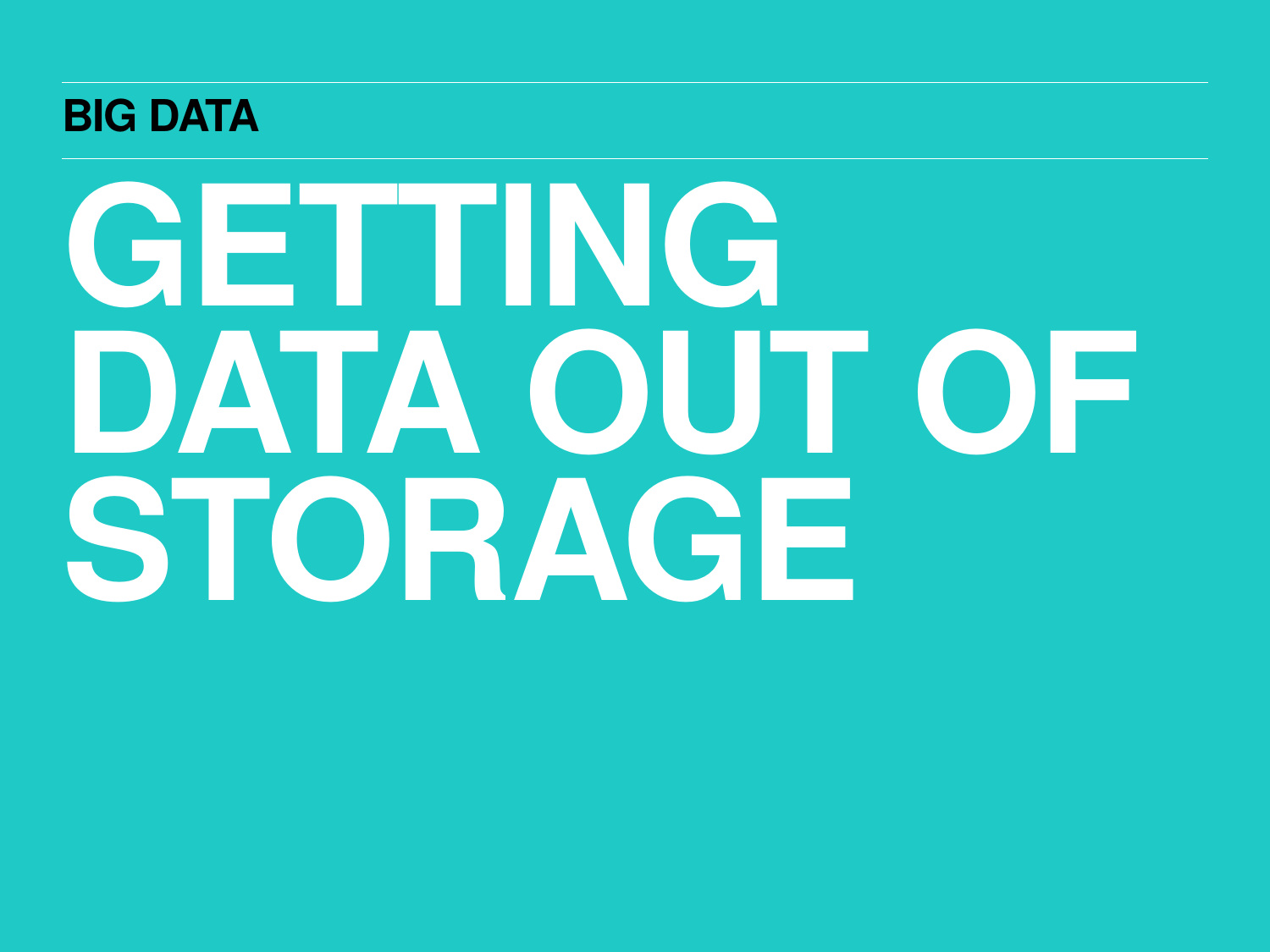

Big data
Getting data out of storage